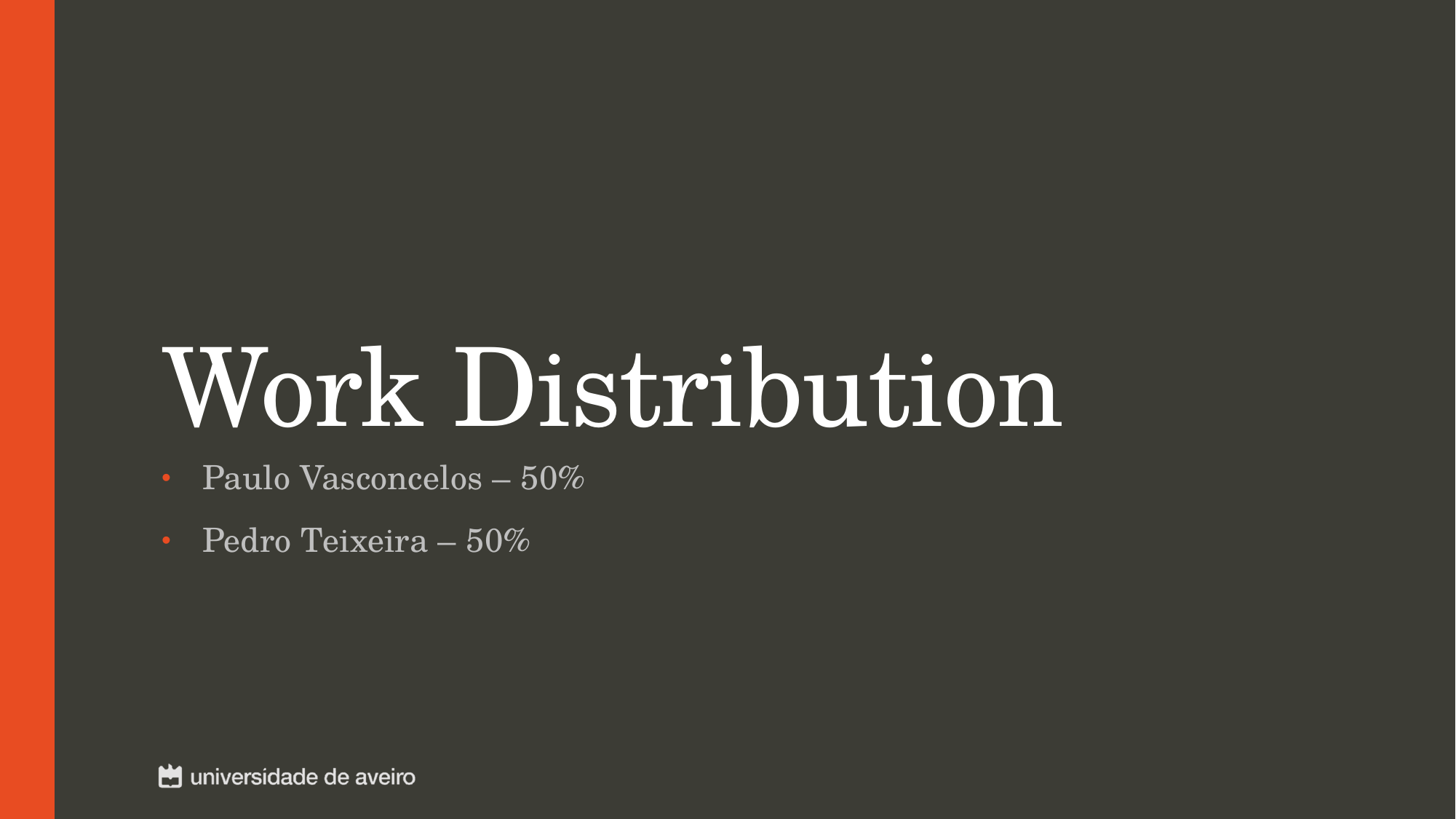

# Work Distribution
Paulo Vasconcelos – 50%
Pedro Teixeira – 50%